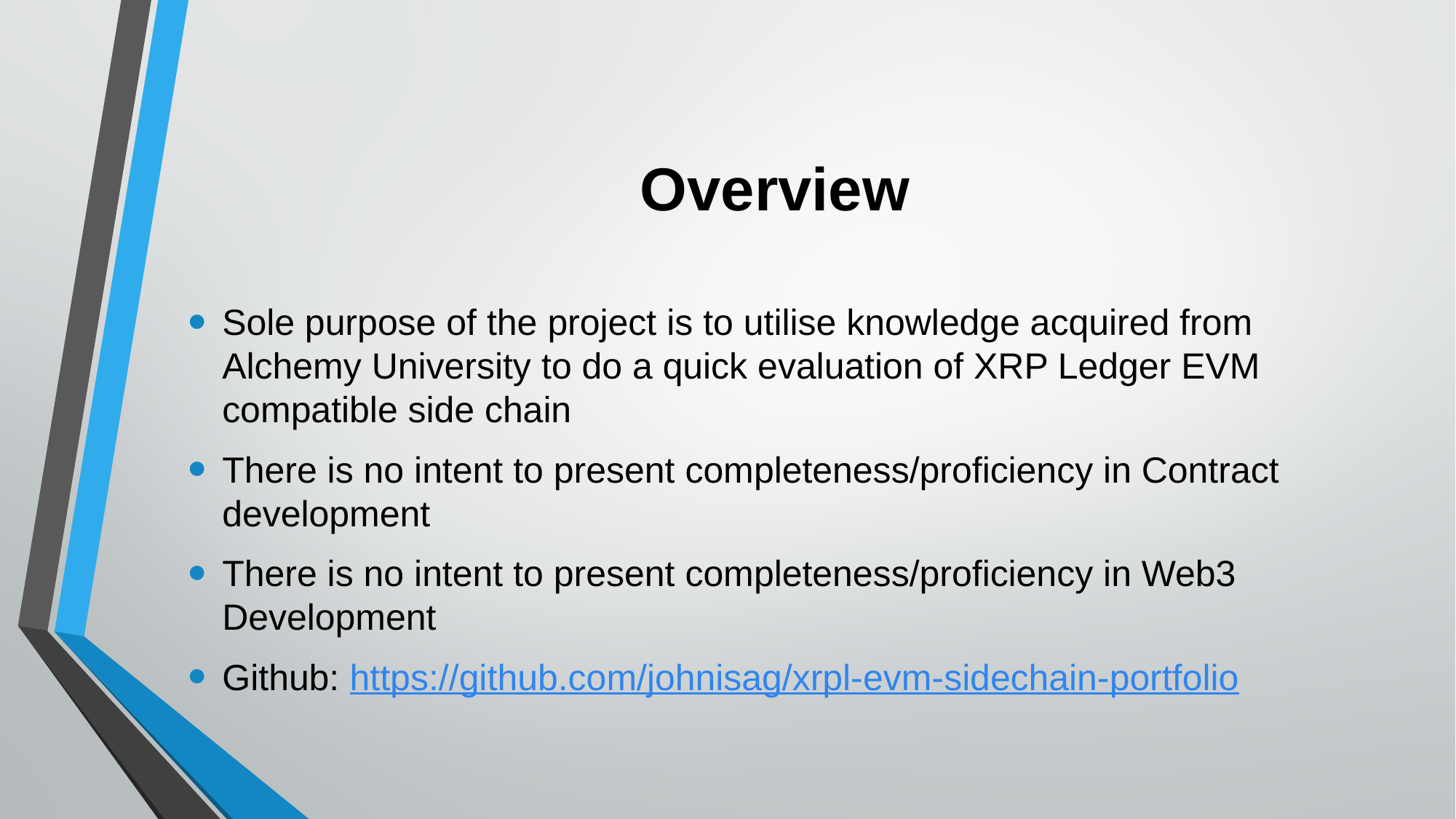

# Overview
Sole purpose of the project is to utilise knowledge acquired from Alchemy University to do a quick evaluation of XRP Ledger EVM compatible side chain
There is no intent to present completeness/proficiency in Contract development
There is no intent to present completeness/proficiency in Web3 Development
Github: https://github.com/johnisag/xrpl-evm-sidechain-portfolio